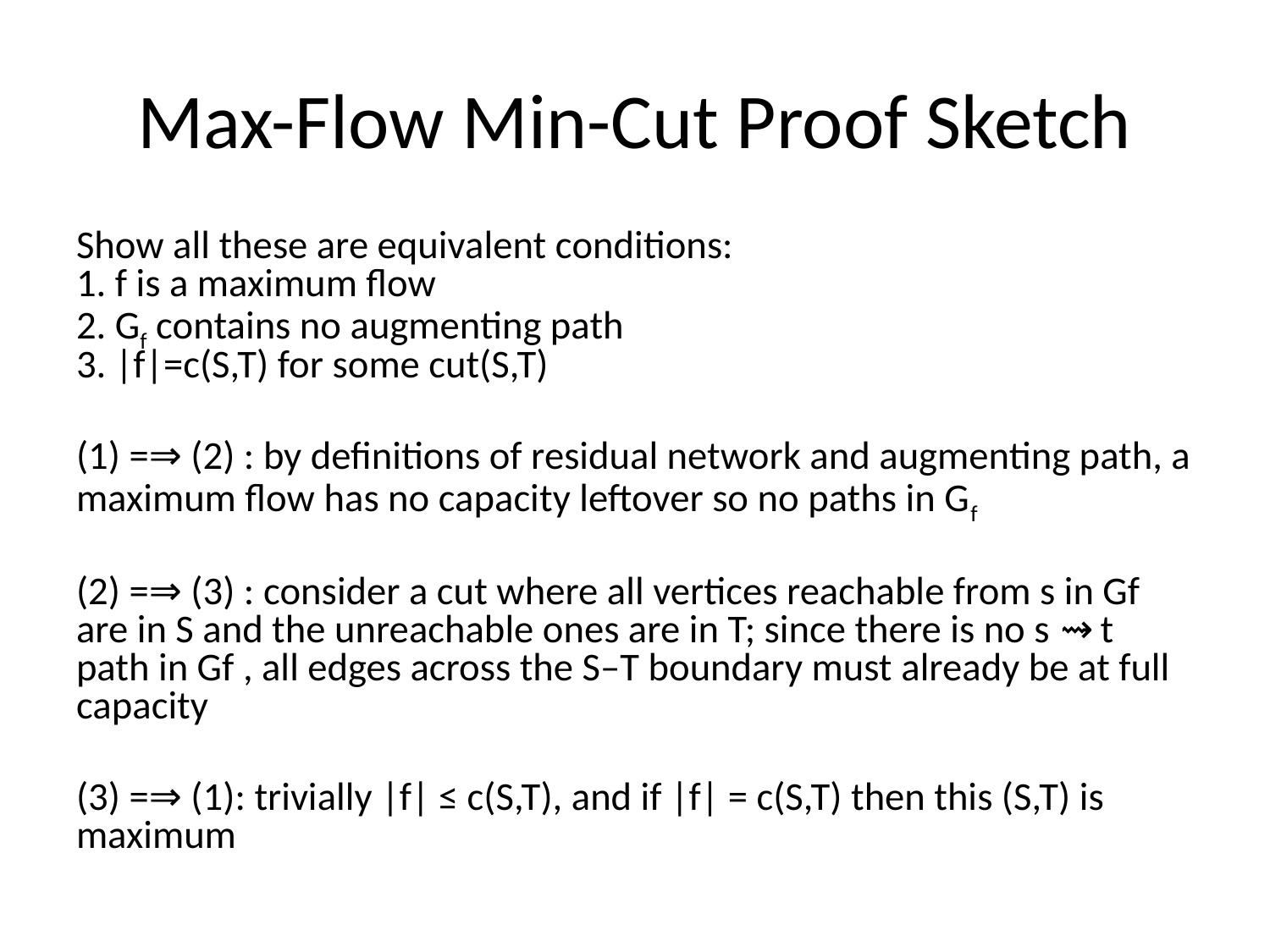

# Max-Flow Min-Cut Proof Sketch
Show all these are equivalent conditions:
1. f is a maximum flow
2. Gf contains no augmenting path
3. |f|=c(S,T) for some cut(S,T)

(1) =⇒ (2) : by definitions of residual network and augmenting path, a maximum flow has no capacity leftover so no paths in Gf

(2) =⇒ (3) : consider a cut where all vertices reachable from s in Gf are in S and the unreachable ones are in T; since there is no s ⇝ t path in Gf , all edges across the S–T boundary must already be at full capacity

(3) =⇒ (1): trivially |f| ≤ c(S,T), and if |f| = c(S,T) then this (S,T) is maximum